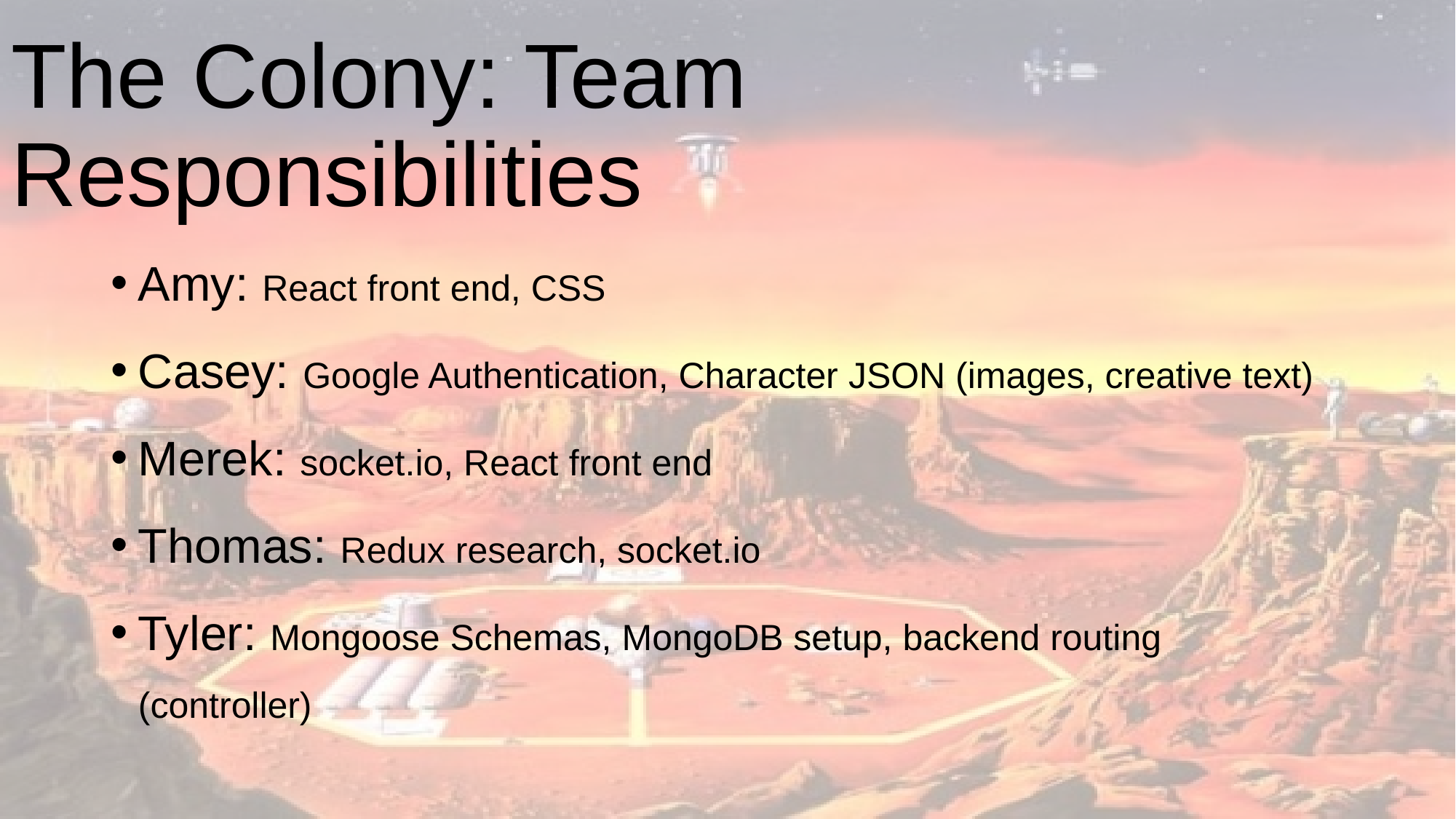

# The Colony: Team Responsibilities
Amy: React front end, CSS
Casey: Google Authentication, Character JSON (images, creative text)
Merek: socket.io, React front end
Thomas: Redux research, socket.io
Tyler: Mongoose Schemas, MongoDB setup, backend routing (controller)